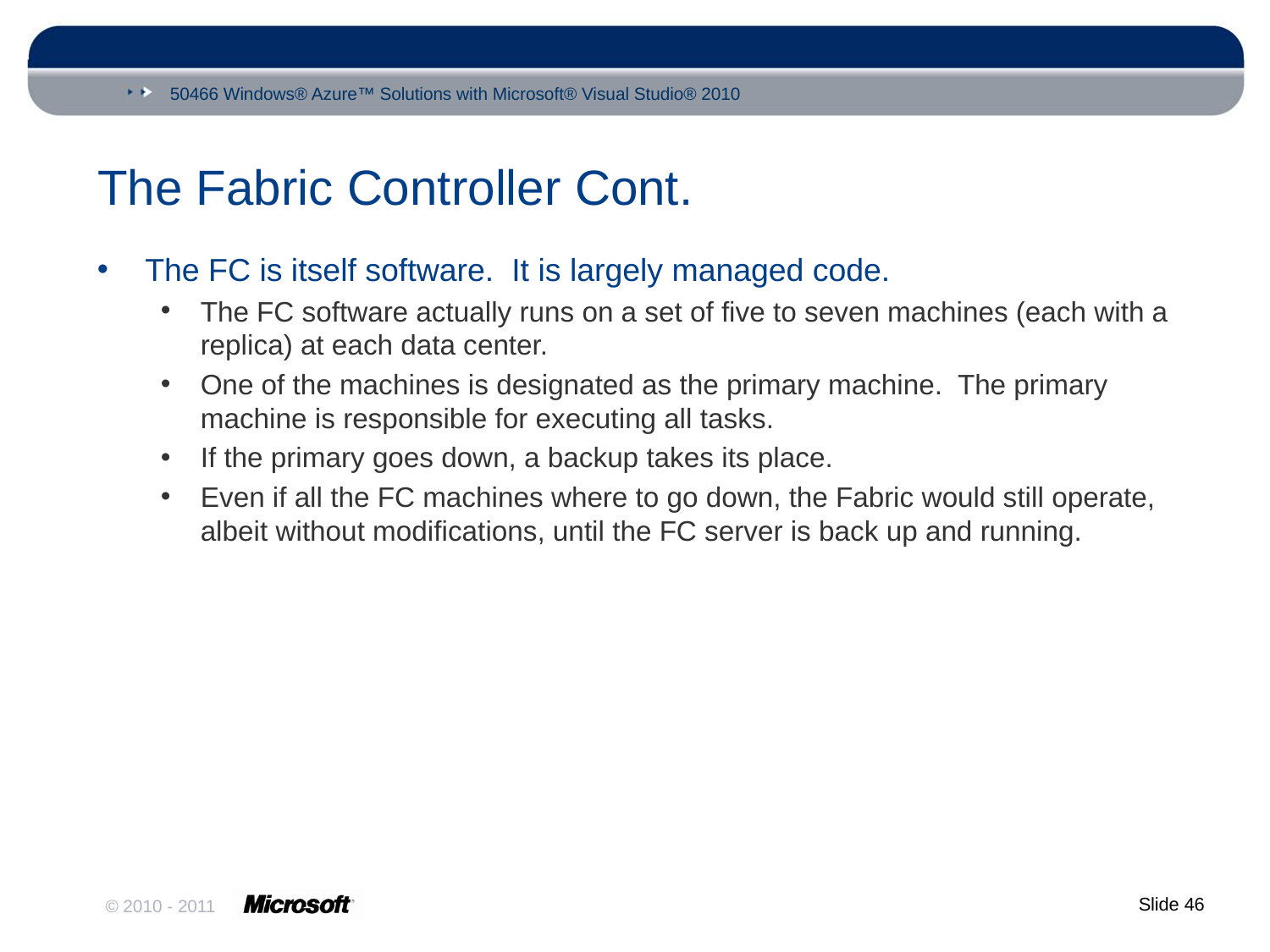

# The Fabric Controller Cont.
The FC is itself software.  It is largely managed code.
The FC software actually runs on a set of five to seven machines (each with a replica) at each data center.
One of the machines is designated as the primary machine.  The primary machine is responsible for executing all tasks.
If the primary goes down, a backup takes its place.
Even if all the FC machines where to go down, the Fabric would still operate, albeit without modifications, until the FC server is back up and running.